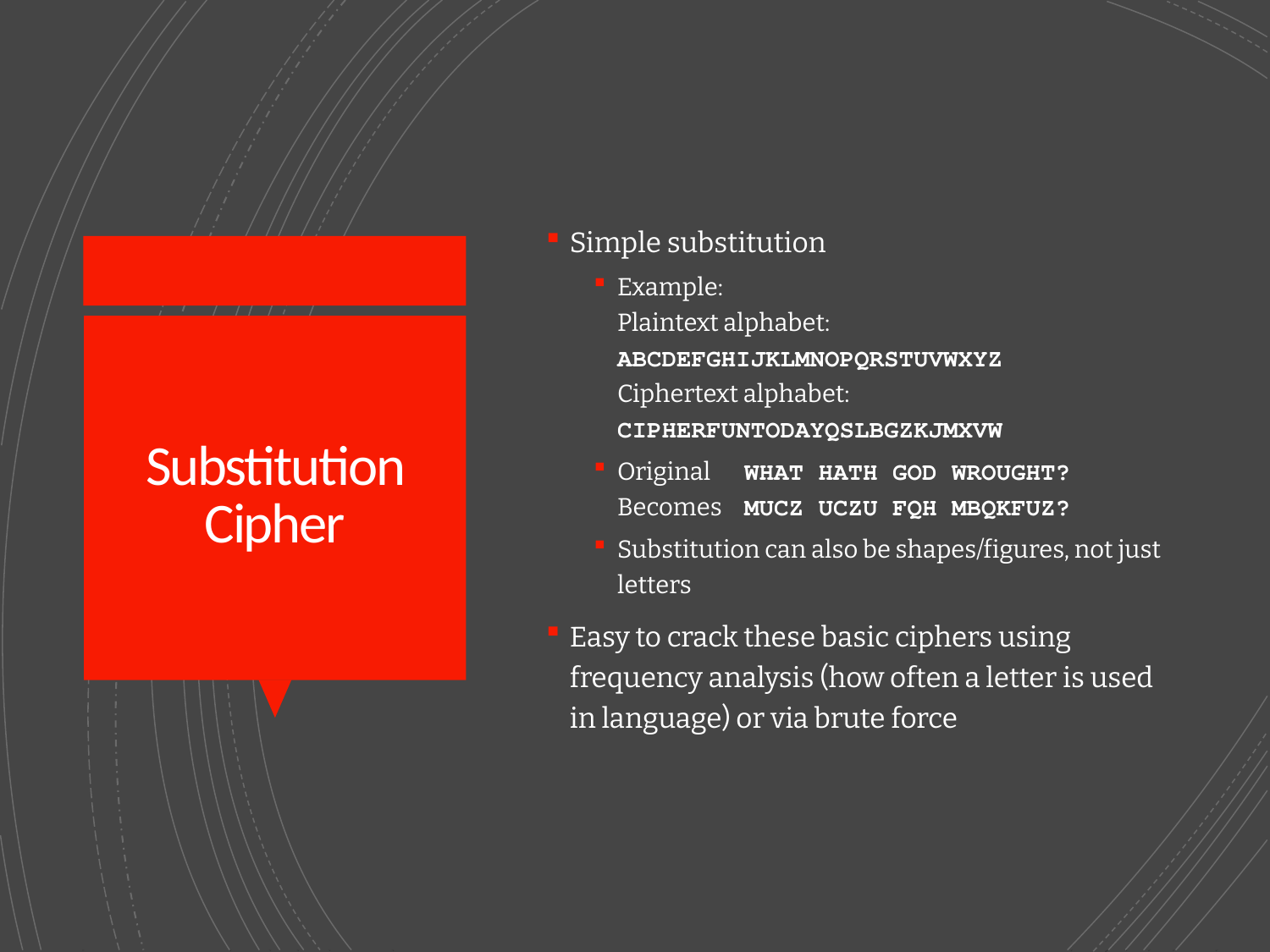

Simple substitution
Example:
Plaintext alphabet:  ABCDEFGHIJKLMNOPQRSTUVWXYZ
Ciphertext alphabet: CIPHERFUNTODAYQSLBGZKJMXVW
Original	WHAT HATH GOD WROUGHT?
Becomes	MUCZ UCZU FQH MBQKFUZ?
Substitution can also be shapes/figures, not just letters
Easy to crack these basic ciphers using frequency analysis (how often a letter is used in language) or via brute force

# Substitution Cipher